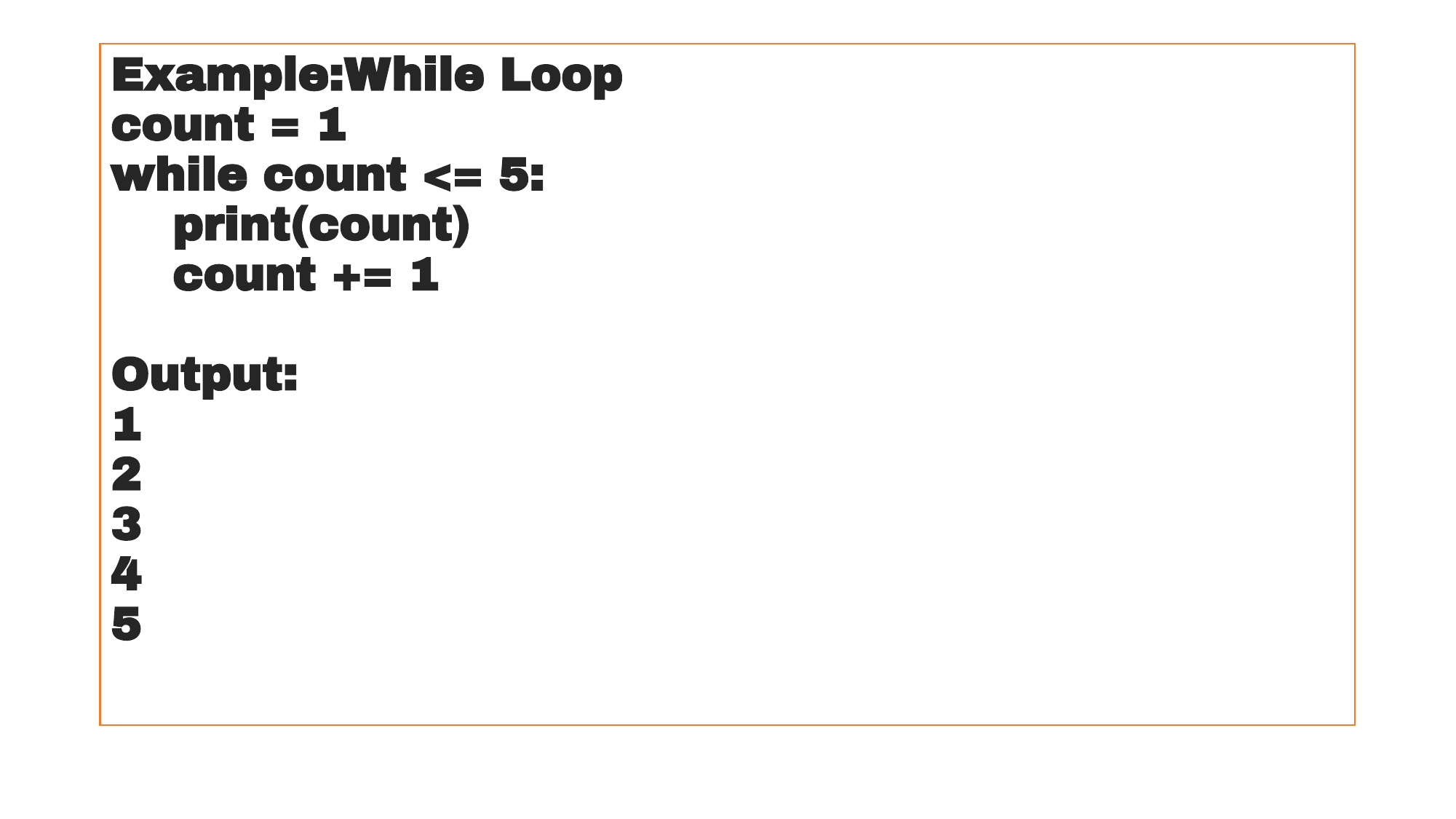

# Example:While Loop count = 1 while count <= 5: print(count) count += 1 Output: 1 2 3 4 5